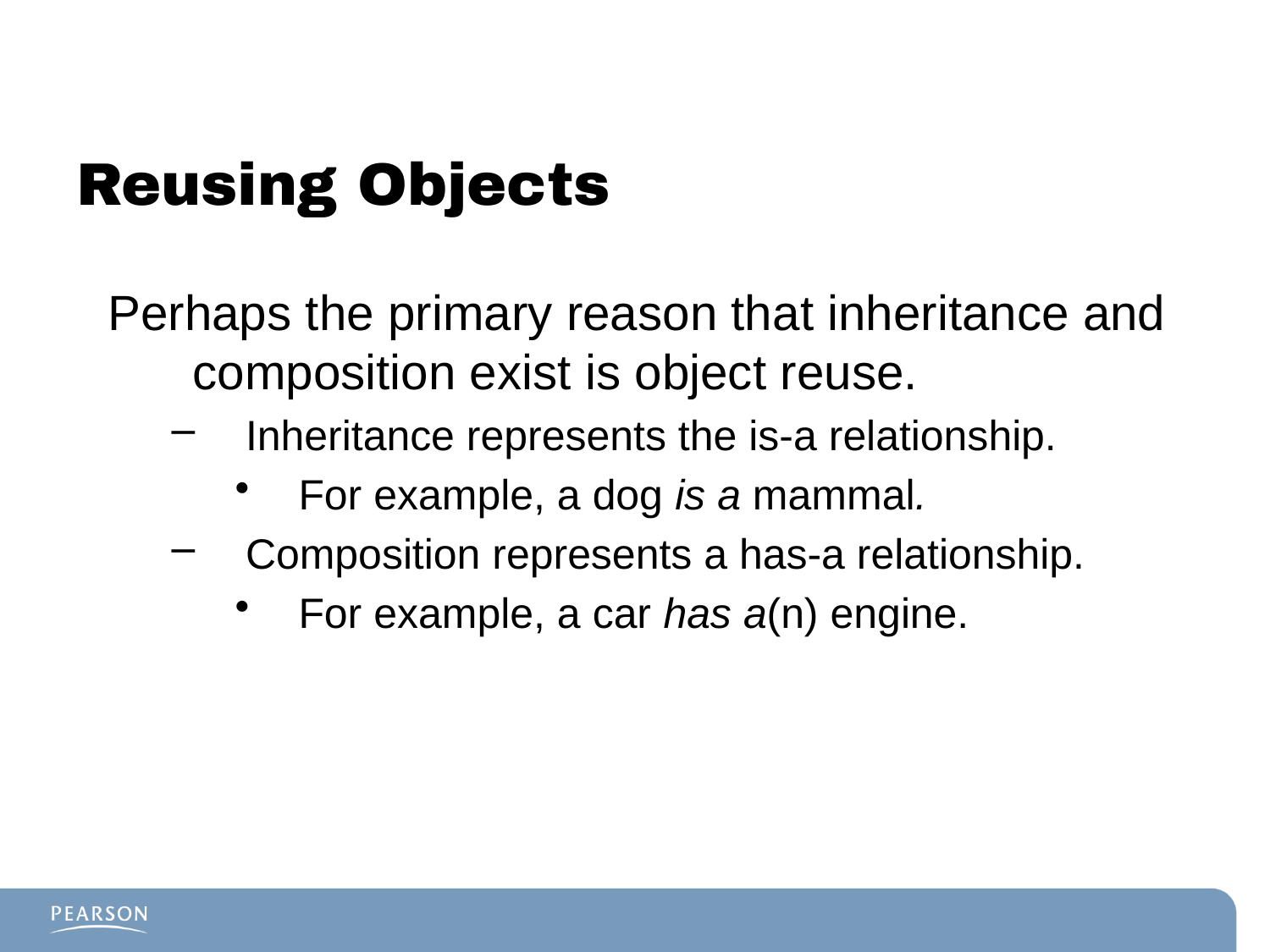

# Reusing Objects
Perhaps the primary reason that inheritance and composition exist is object reuse.
Inheritance represents the is-a relationship.
For example, a dog is a mammal.
Composition represents a has-a relationship.
For example, a car has a(n) engine.